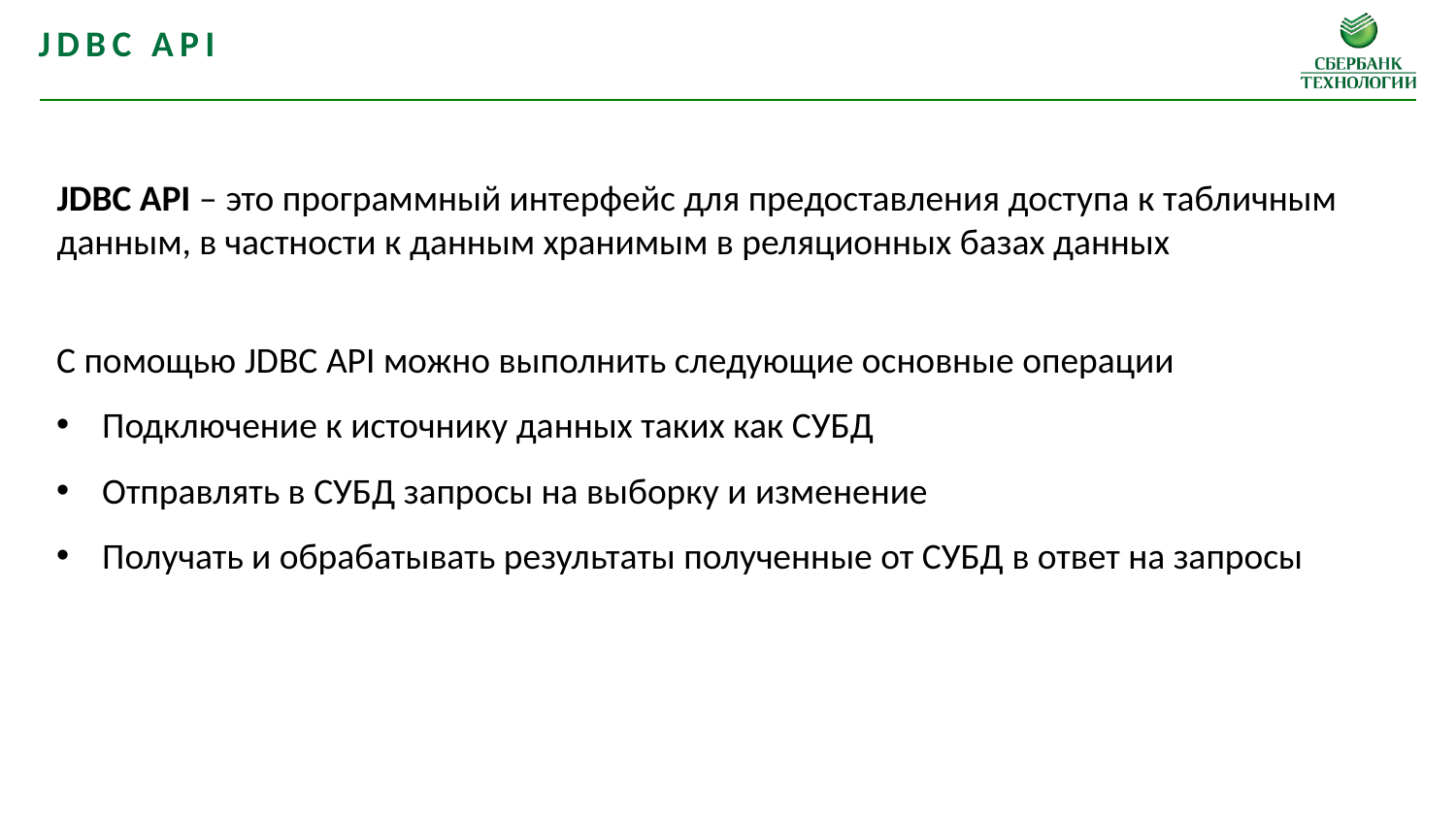

JDBC API
JDBC API – это программный интерфейс для предоставления доступа к табличным данным, в частности к данным хранимым в реляционных базах данных
С помощью JDBC API можно выполнить следующие основные операции
Подключение к источнику данных таких как СУБД
Отправлять в СУБД запросы на выборку и изменение
Получать и обрабатывать результаты полученные от СУБД в ответ на запросы